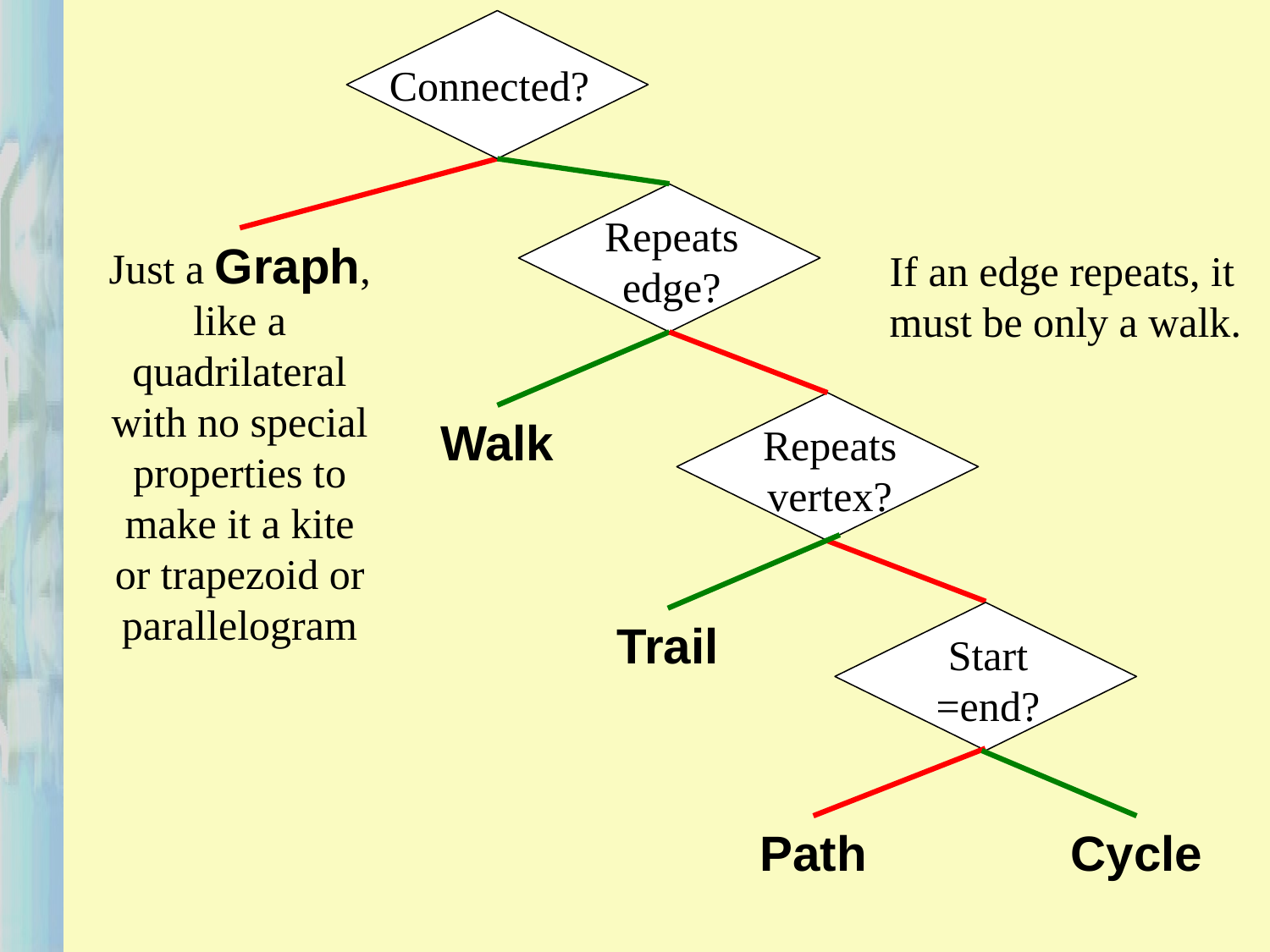

Connected?

Repeats
edge?
Just a Graph,
like a quadrilateral with no special properties to make it a kite or trapezoid or parallelogram
If an edge repeats, it must be only a walk.

Repeats
vertex?
Walk

Start
=end?
Trail
Path
Cycle